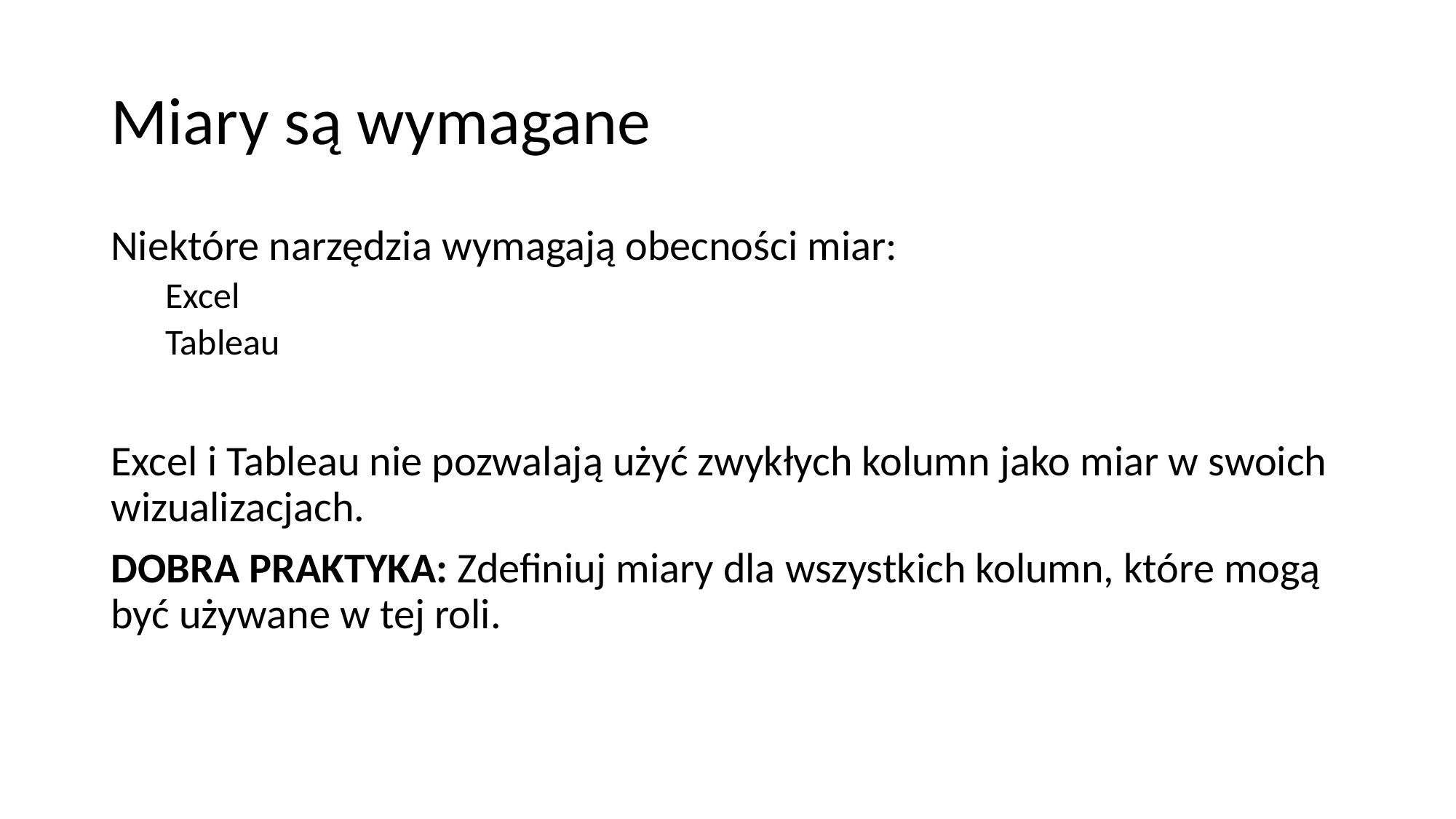

# Miary są wymagane
Niektóre narzędzia wymagają obecności miar:
Excel
Tableau

Excel i Tableau nie pozwalają użyć zwykłych kolumn jako miar w swoich wizualizacjach.
DOBRA PRAKTYKA: Zdefiniuj miary dla wszystkich kolumn, które mogą być używane w tej roli.